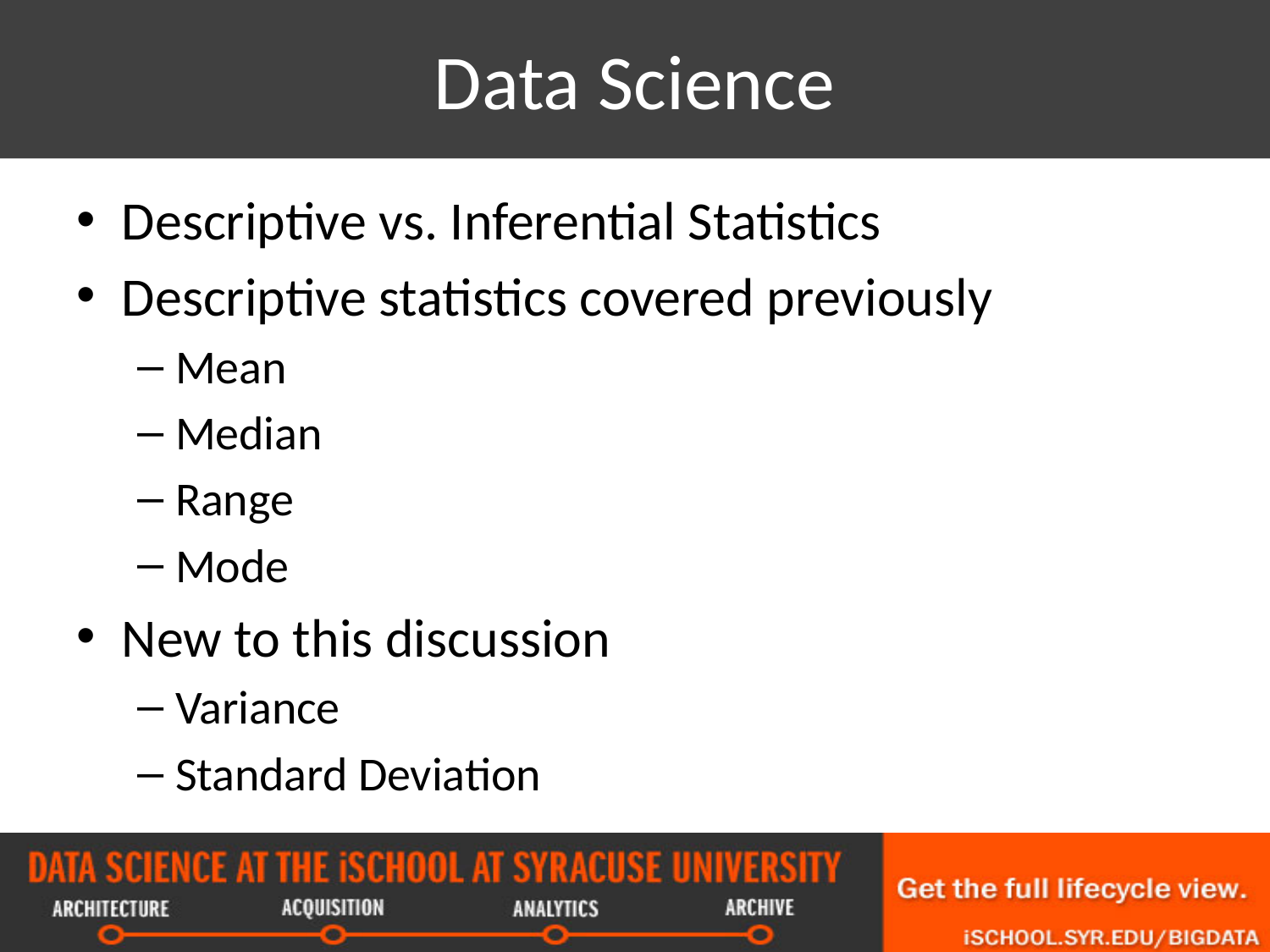

# Data Science
Descriptive vs. Inferential Statistics
Descriptive statistics covered previously
Mean
Median
Range
Mode
New to this discussion
Variance
Standard Deviation